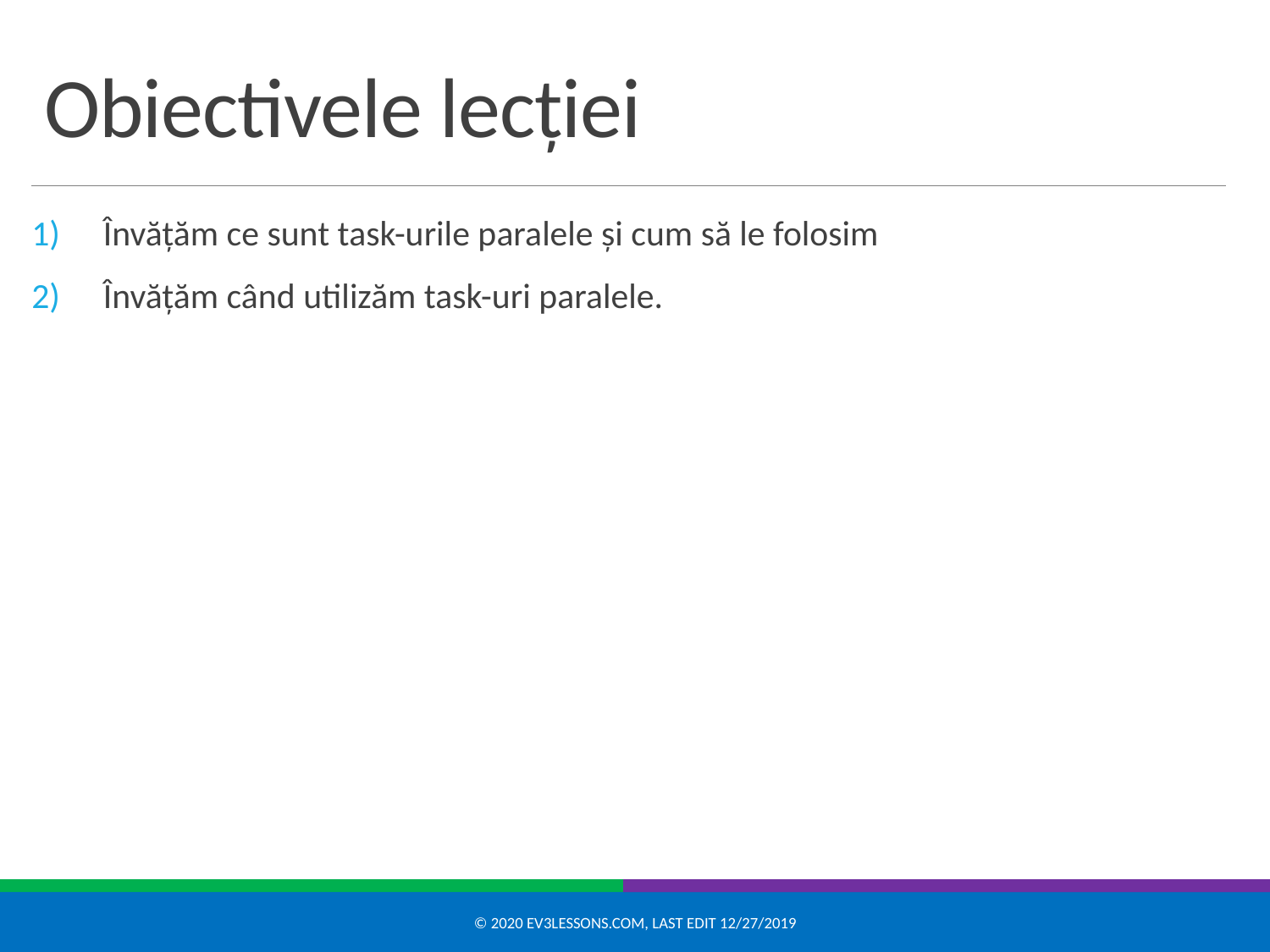

# Obiectivele lecției
Învățăm ce sunt task-urile paralele și cum să le folosim
Învățăm când utilizăm task-uri paralele.

© 2020 EV3Lessons.com, Last edit 12/27/2019